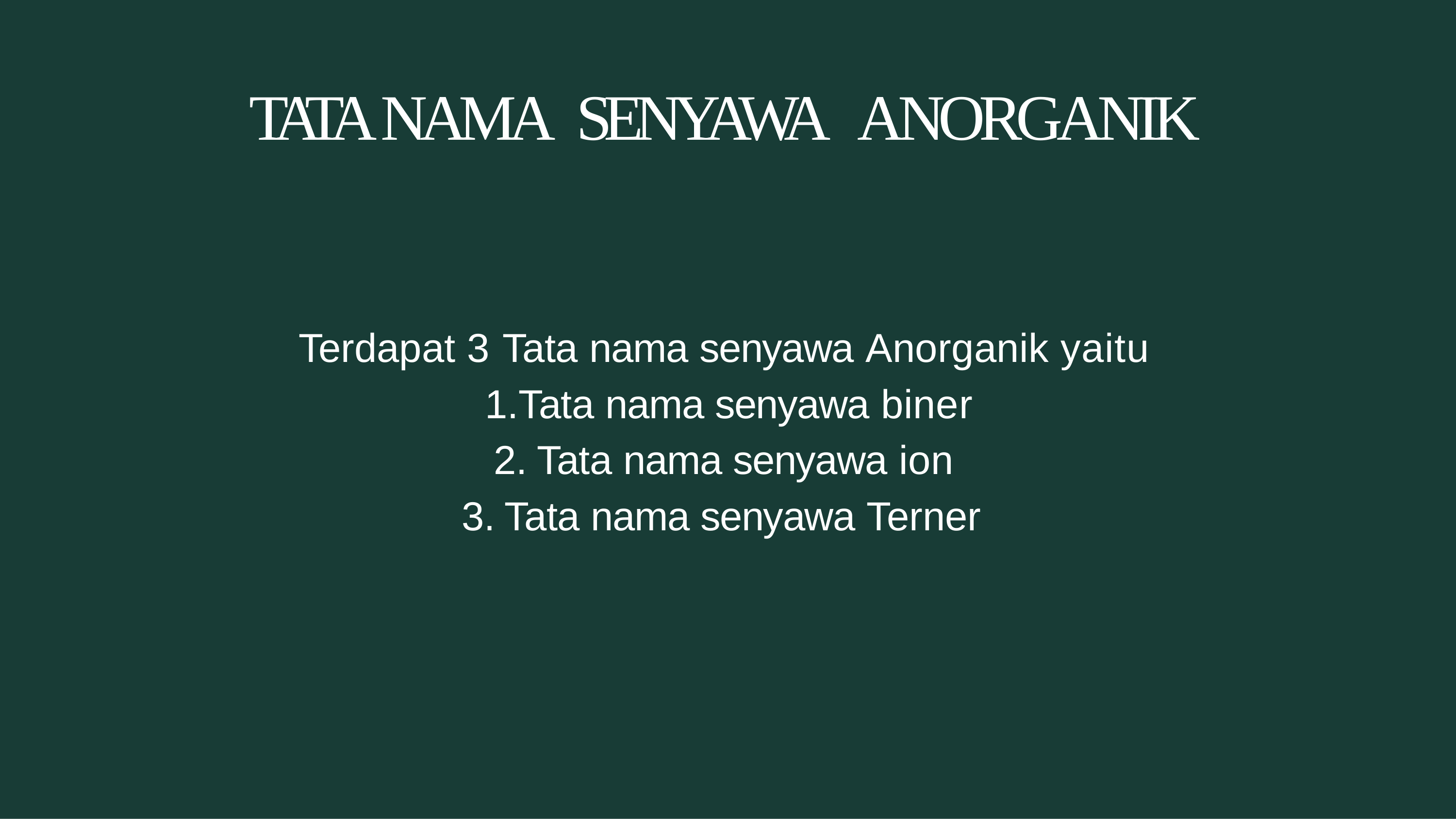

# TATA NAMA  SENYAWA  ANORGANIK
Terdapat 3 Tata nama senyawa Anorganik yaitu
Tata nama senyawa biner
Tata nama senyawa ion
Tata nama senyawa Terner